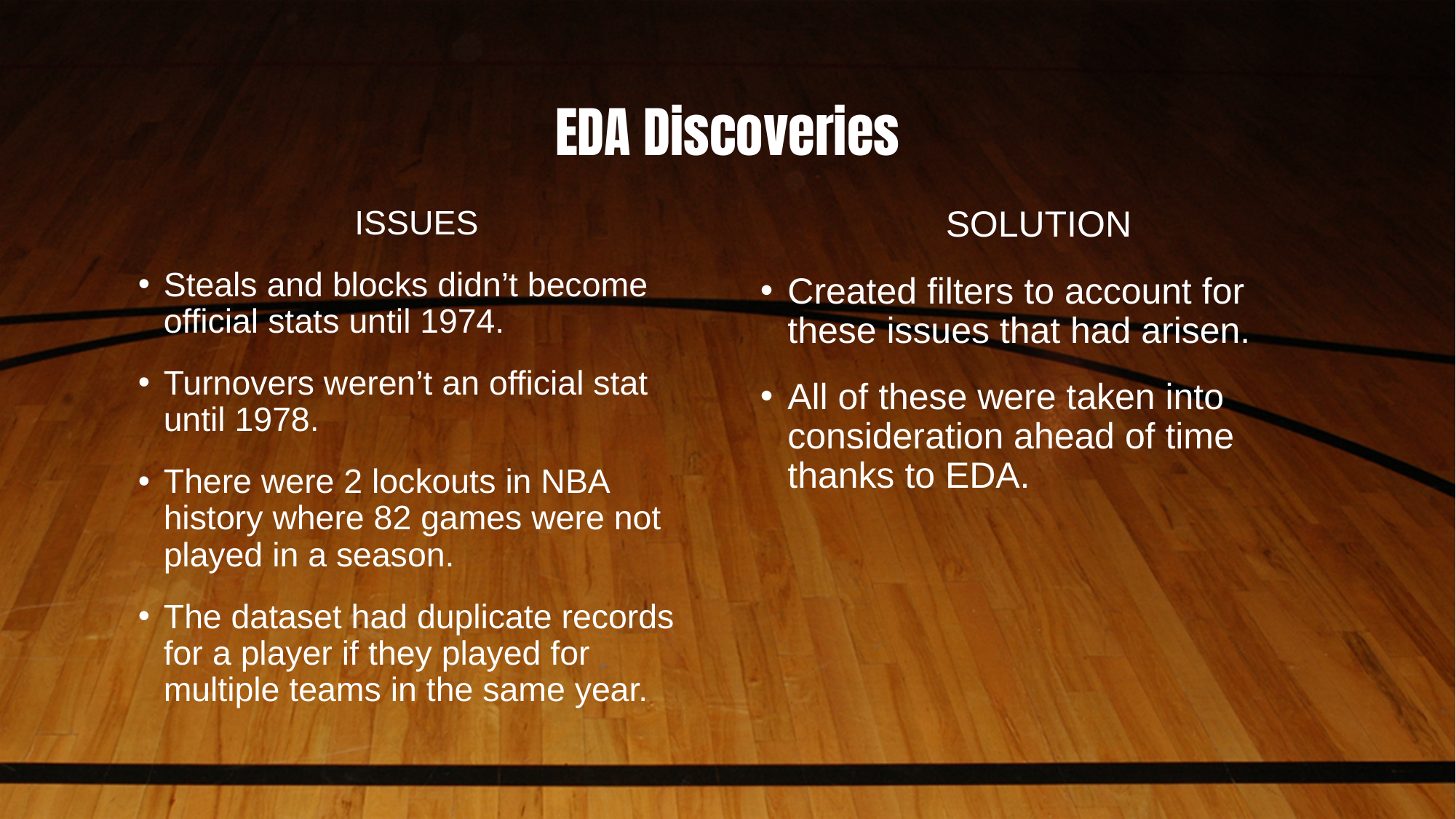

# EDA Discoveries
ISSUES
Steals and blocks didn’t become official stats until 1974.
Turnovers weren’t an official stat until 1978.
There were 2 lockouts in NBA history where 82 games were not played in a season.
The dataset had duplicate records for a player if they played for multiple teams in the same year.

SOLUTION
Created filters to account for these issues that had arisen.
All of these were taken into consideration ahead of time thanks to EDA.